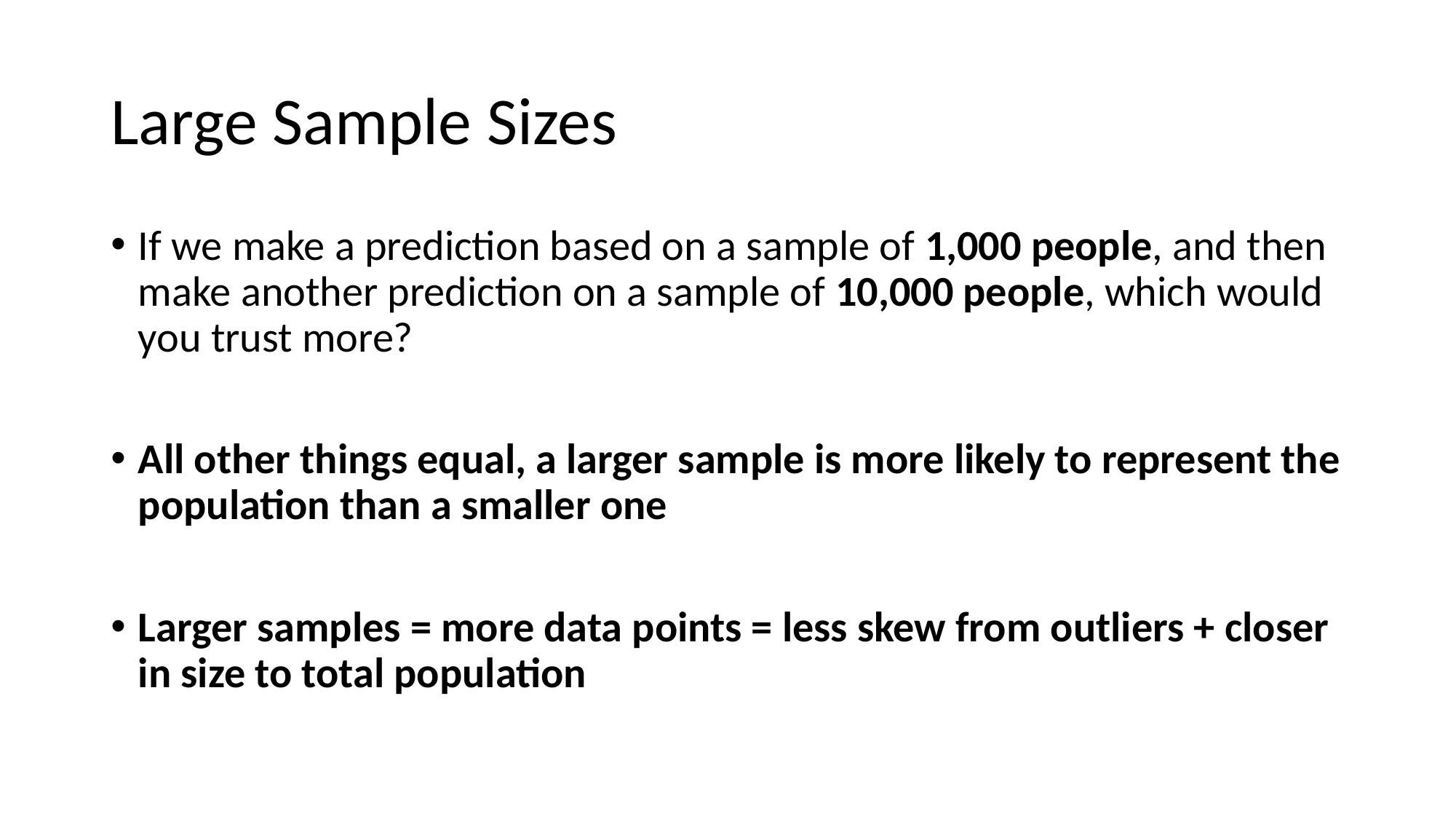

# Large Sample Sizes
If we make a prediction based on a sample of 1,000 people, and then make another prediction on a sample of 10,000 people, which would you trust more?

All other things equal, a larger sample is more likely to represent the population than a smaller one

Larger samples = more data points = less skew from outliers + closer in size to total population